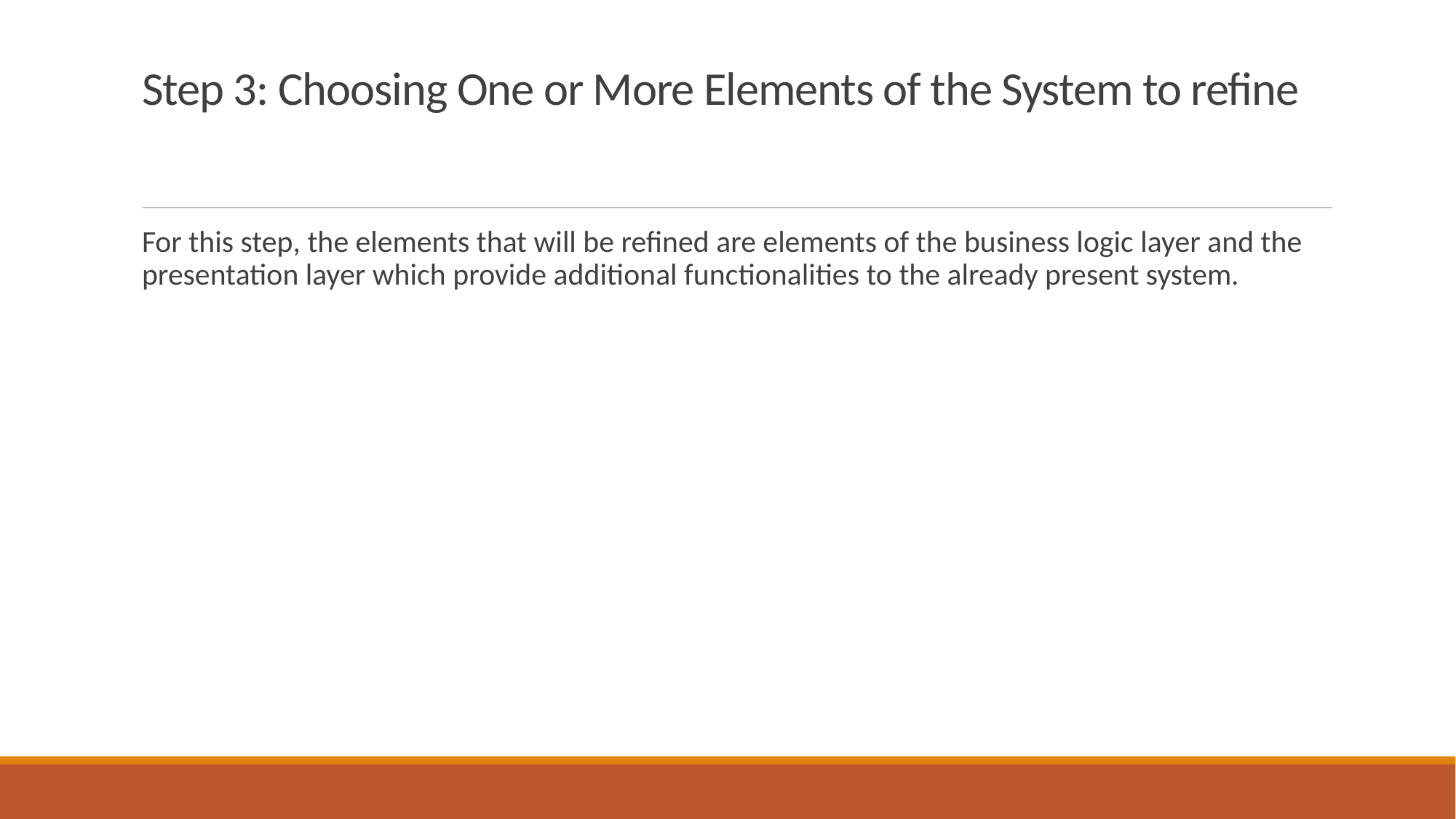

# Step 3: Choosing One or More Elements of the System to refine
For this step, the elements that will be refined are elements of the business logic layer and the presentation layer which provide additional functionalities to the already present system.